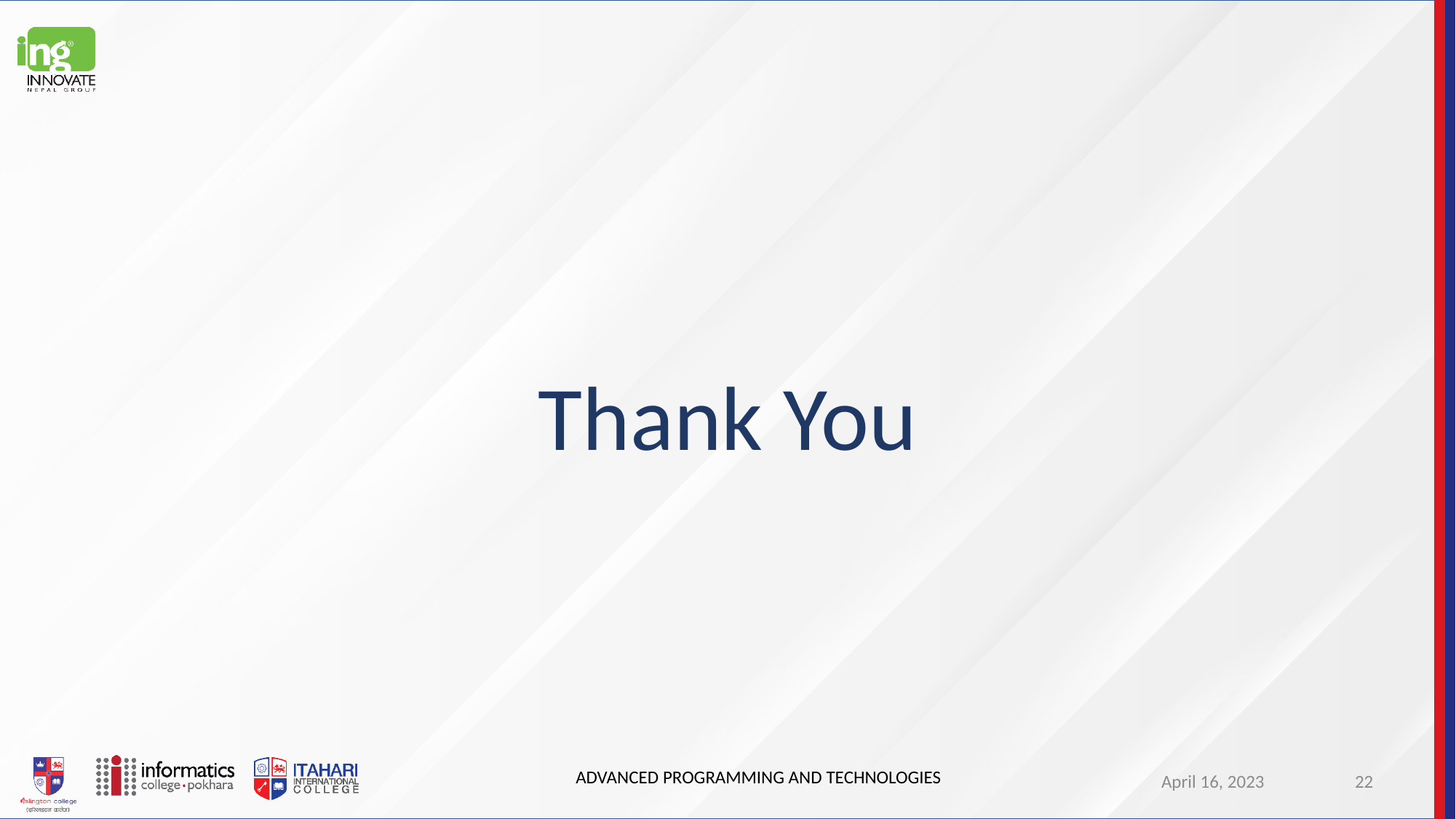

# Thank You
ADVANCED PROGRAMMING AND TECHNOLOGIES
April 16, 2023
22